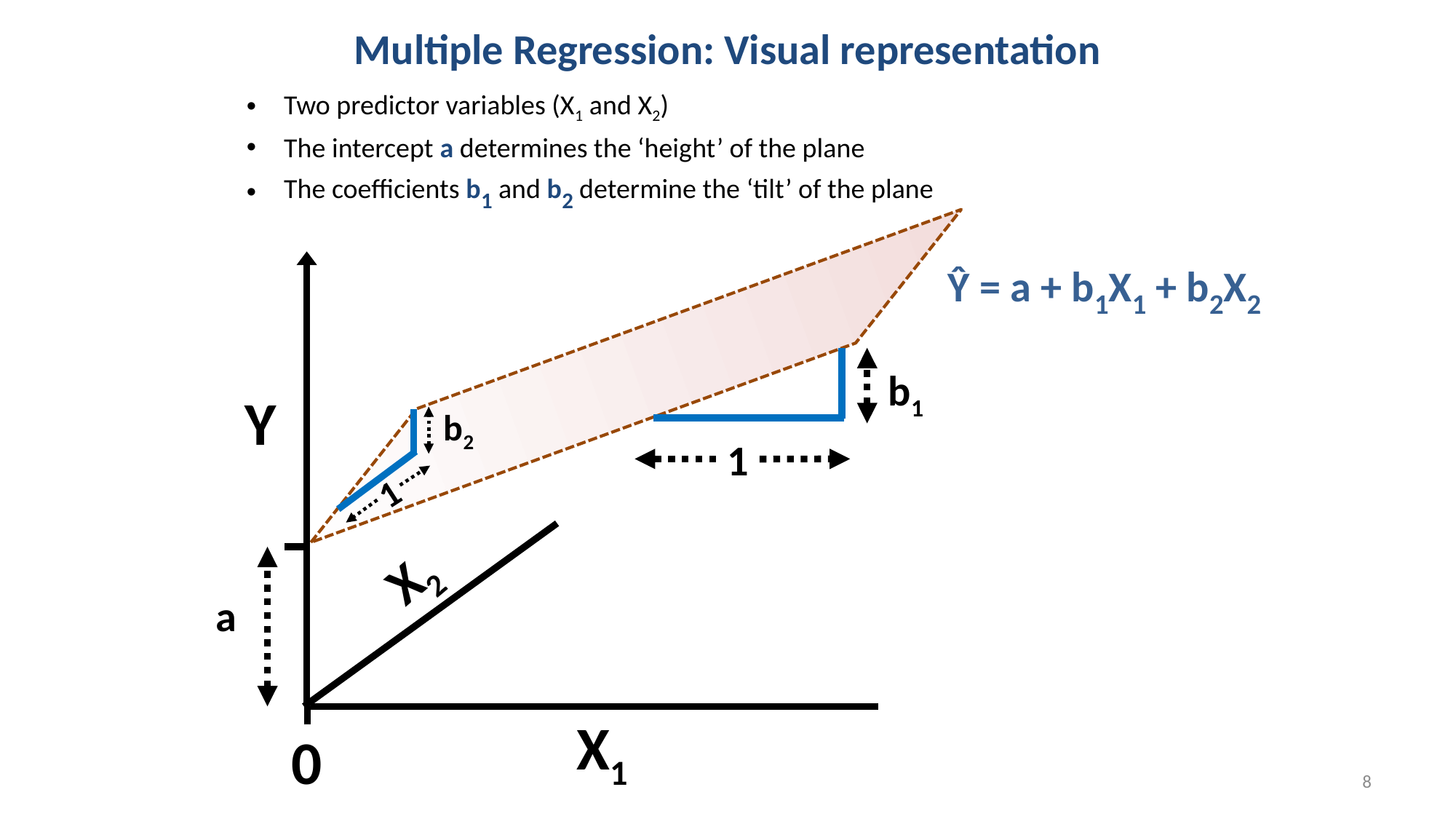

# Multiple Regression: Visual representation
Two predictor variables (X1 and X2)
The intercept a determines the ‘height’ of the plane
The coefficients b1 and b2 determine the ‘tilt’ of the plane
Ŷ = a + b1X1 + b2X2

b1
Y
b2
1
1
X2
a
X1
0
8